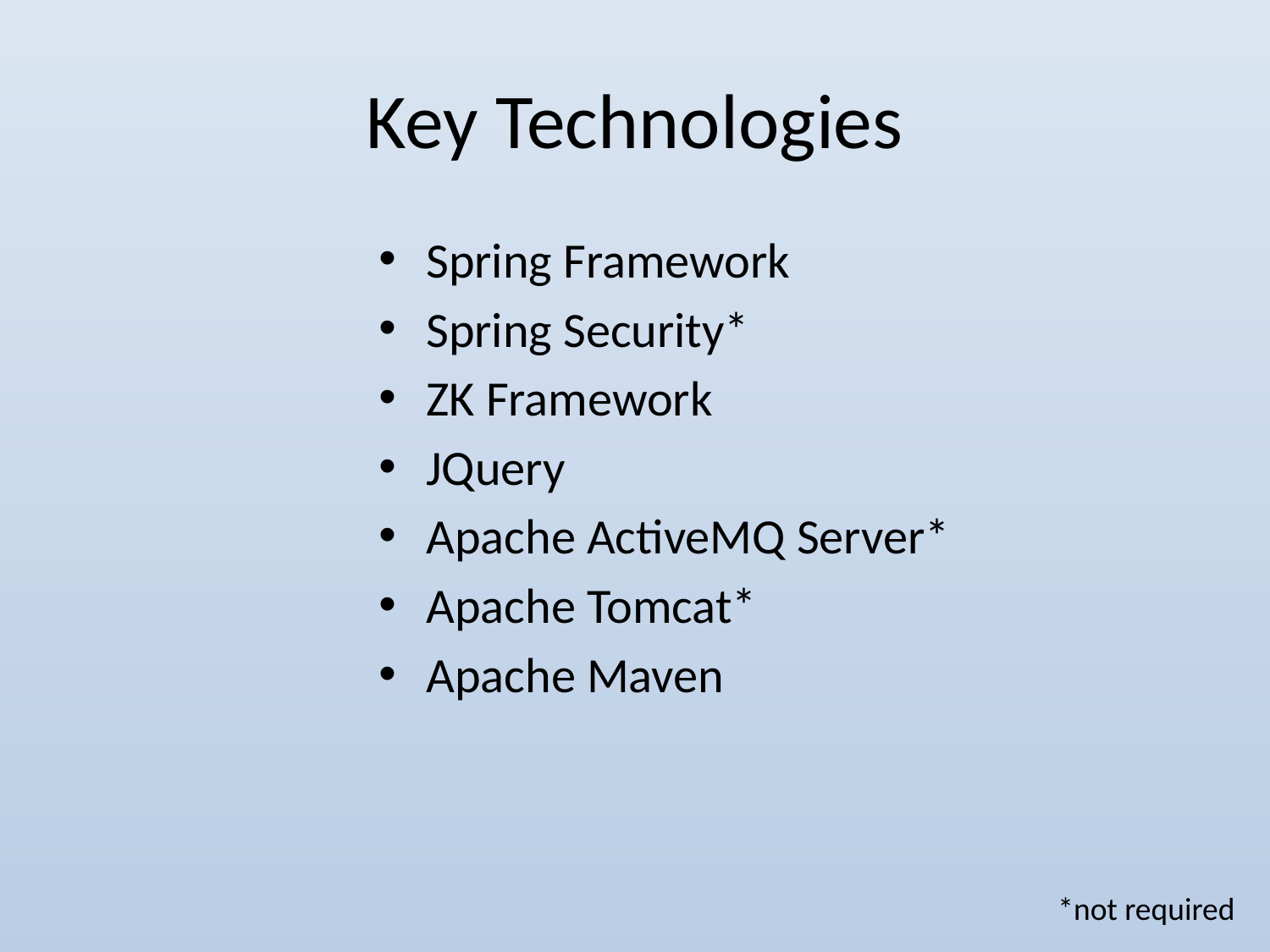

# Key Technologies
Spring Framework
Spring Security*
ZK Framework
JQuery
Apache ActiveMQ Server*
Apache Tomcat*
Apache Maven
*not required